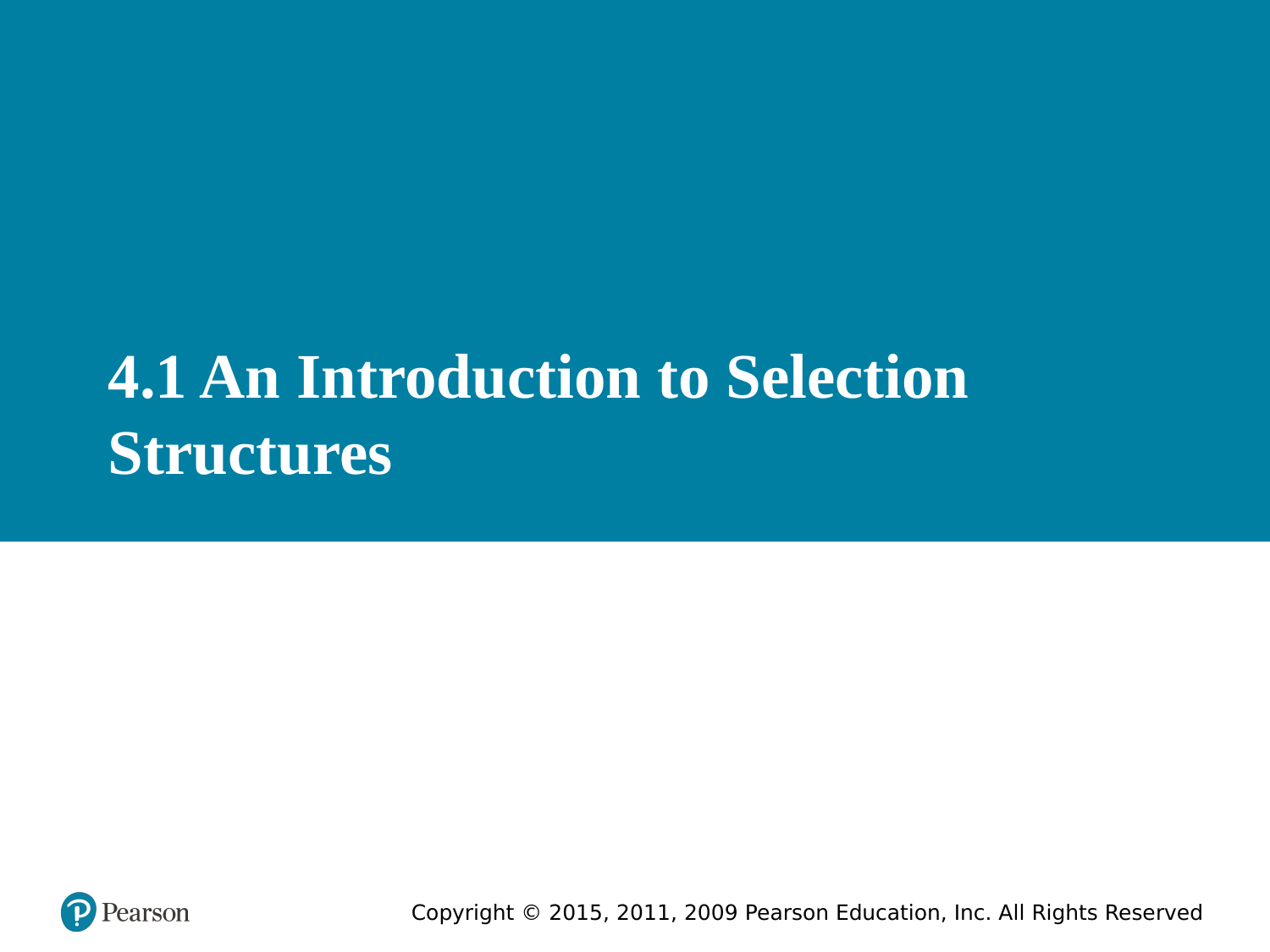

# 4.1 An Introduction to Selection Structures